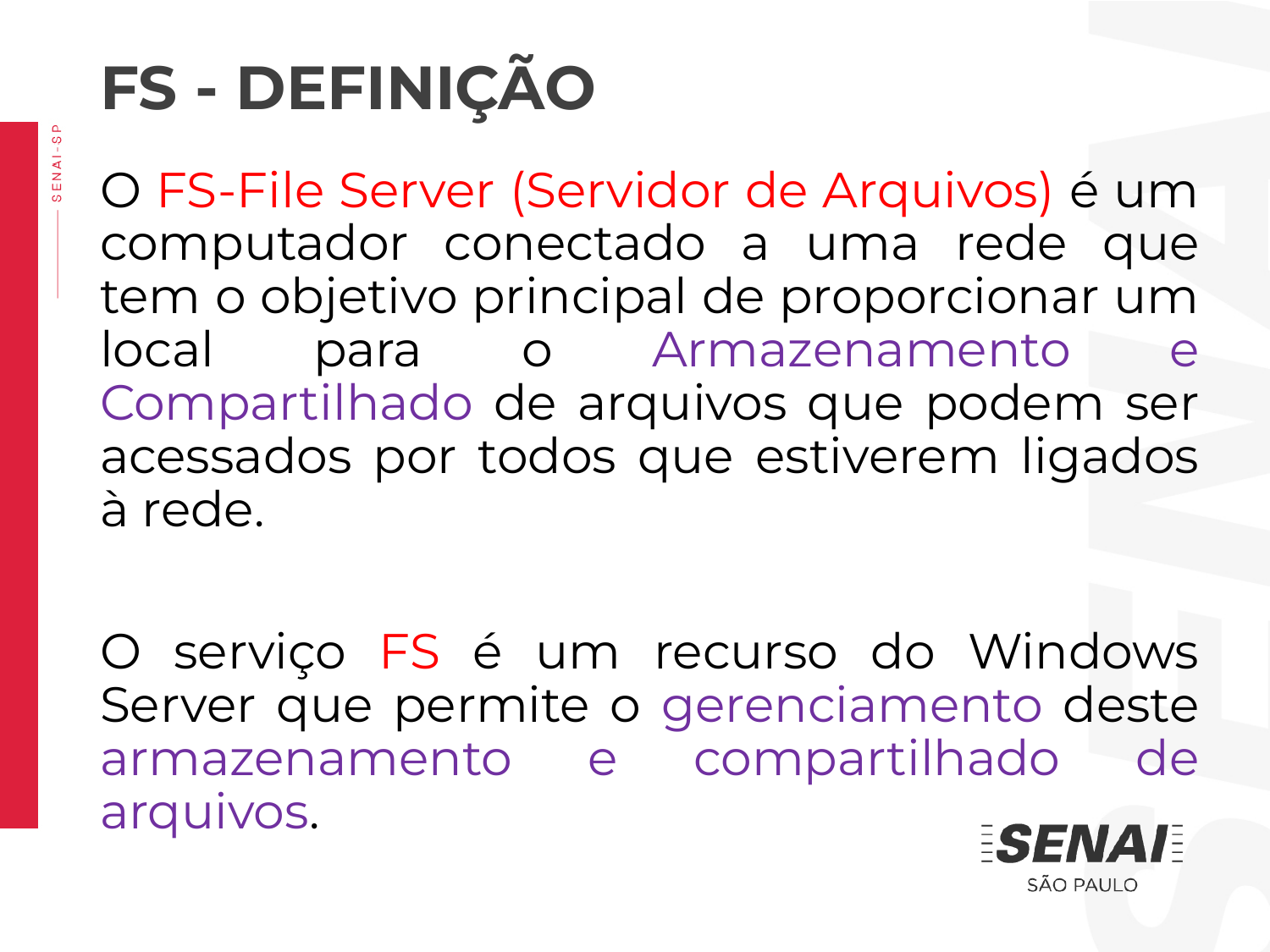

FS - DEFINIÇÃO
O FS-File Server (Servidor de Arquivos) é um computador conectado a uma rede que tem o objetivo principal de proporcionar um local para o Armazenamento e Compartilhado de arquivos que podem ser acessados por todos que estiverem ligados à rede.

O serviço FS é um recurso do Windows Server que permite o gerenciamento deste armazenamento e compartilhado de arquivos.